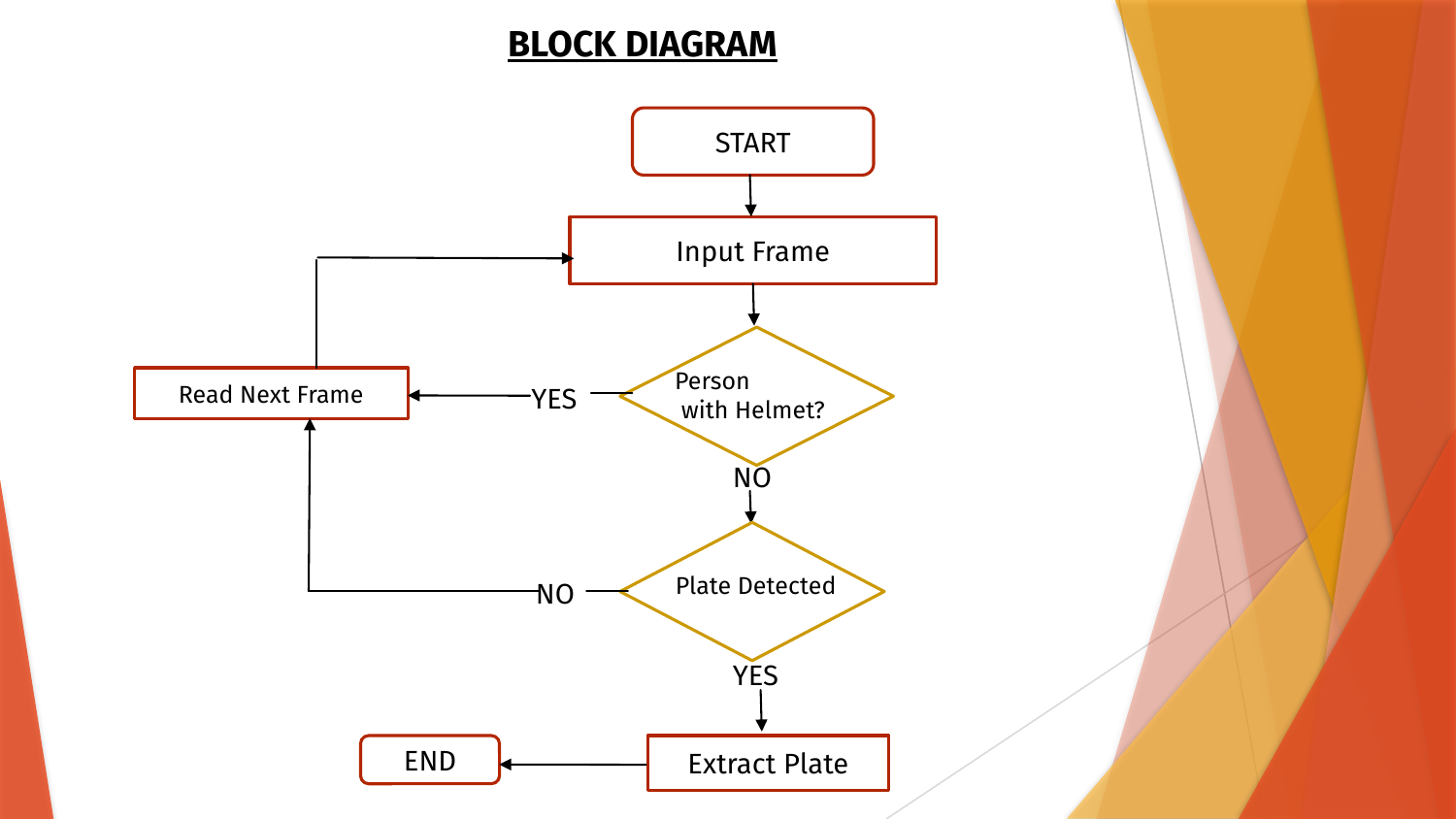

BLOCK DIAGRAM
START
Input Frame

Person
 with Helmet?
Read Next Frame
YES
NO

Plate Detected
NO
YES
END
Extract Plate